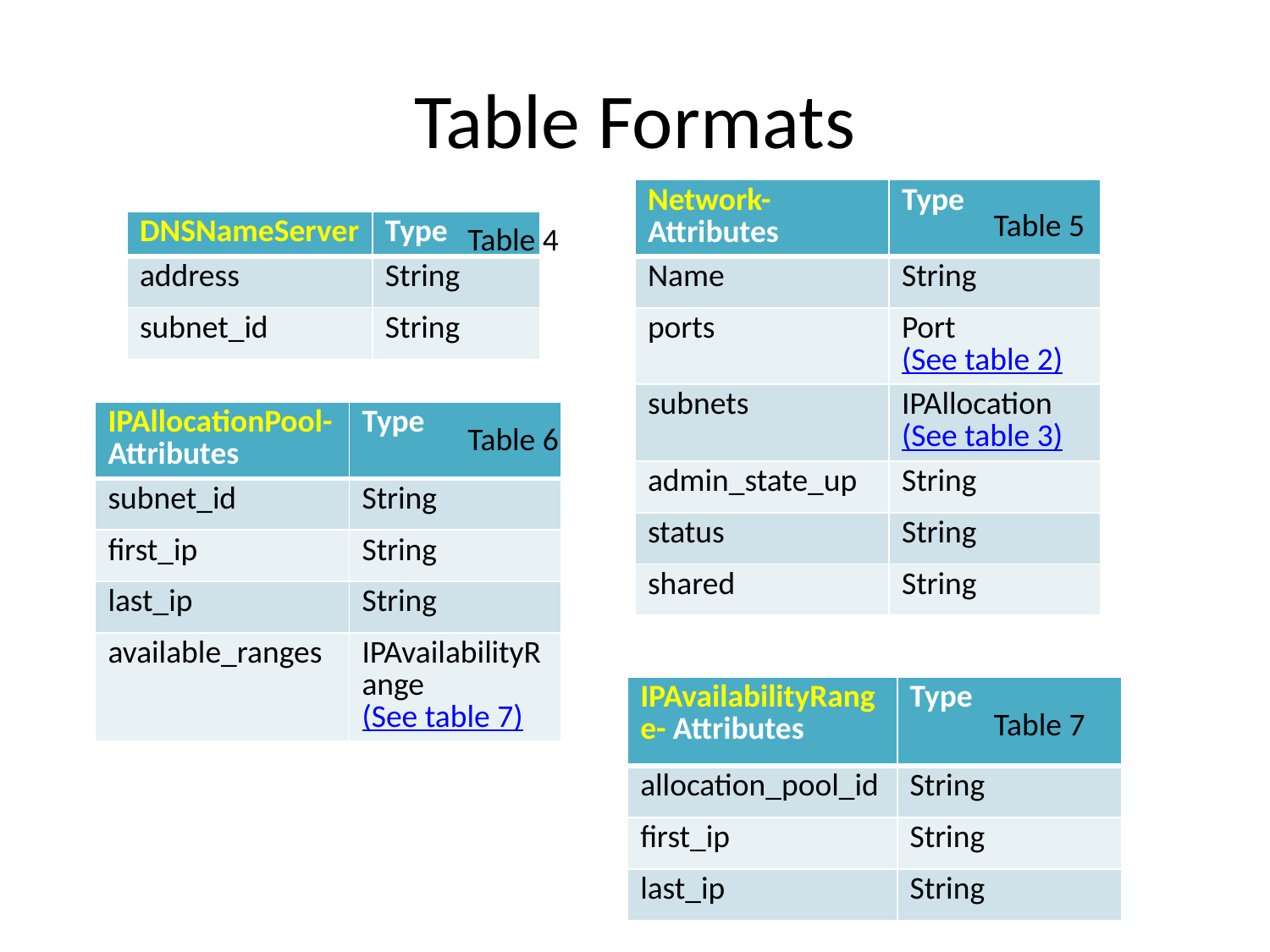

# Table Formats
| Network- Attributes | Type |
| --- | --- |
| Name | String |
| ports | Port (See table 2) |
| subnets | IPAllocation (See table 3) |
| admin\_state\_up | String |
| status | String |
| shared | String |
Table 5
| DNSNameServer | Type |
| --- | --- |
| address | String |
| subnet\_id | String |
Table 4
| IPAllocationPool- Attributes | Type |
| --- | --- |
| subnet\_id | String |
| first\_ip | String |
| last\_ip | String |
| available\_ranges | IPAvailabilityRange (See table 7) |
Table 6
| IPAvailabilityRange- Attributes | Type |
| --- | --- |
| allocation\_pool\_id | String |
| first\_ip | String |
| last\_ip | String |
Table 7